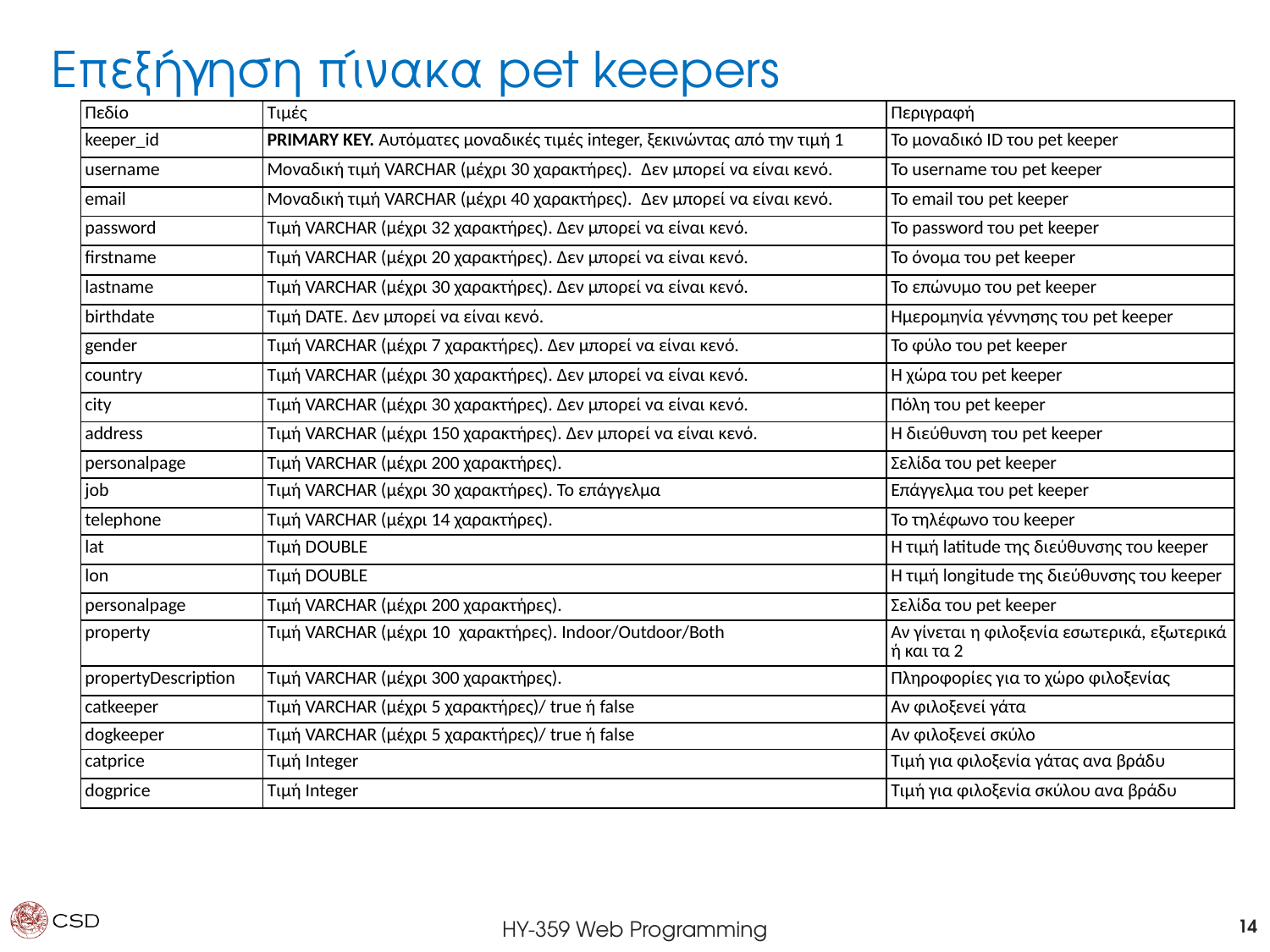

Επεξήγηση πίνακα pet keepers
| Πεδίο | Τιμές | Περιγραφή |
| --- | --- | --- |
| keeper\_id | PRIMARY KEY. Αυτόματες μοναδικές τιμές integer, ξεκινώντας από την τιμή 1 | Το μοναδικό ID του pet keeper |
| username | Μοναδική τιμή VARCHAR (μέχρι 30 χαρακτήρες).  Δεν μπορεί να είναι κενό. | Το username του pet keeper |
| email | Μοναδική τιμή VARCHAR (μέχρι 40 χαρακτήρες).  Δεν μπορεί να είναι κενό. | Το email του pet keeper |
| password | Τιμή VARCHAR (μέχρι 32 χαρακτήρες). Δεν μπορεί να είναι κενό. | Το password του pet keeper |
| firstname | Τιμή VARCHAR (μέχρι 20 χαρακτήρες). Δεν μπορεί να είναι κενό. | Το όνομα του pet keeper |
| lastname | Τιμή VARCHAR (μέχρι 30 χαρακτήρες). Δεν μπορεί να είναι κενό. | Το επώνυμο του pet keeper |
| birthdate | Τιμή DATE. Δεν μπορεί να είναι κενό. | Ημερομηνία γέννησης του pet keeper |
| gender | Τιμή VARCHAR (μέχρι 7 χαρακτήρες). Δεν μπορεί να είναι κενό. | Το φύλο του pet keeper |
| country | Τιμή VARCHAR (μέχρι 30 χαρακτήρες). Δεν μπορεί να είναι κενό. | Η χώρα του pet keeper |
| city | Τιμή VARCHAR (μέχρι 30 χαρακτήρες). Δεν μπορεί να είναι κενό. | Πόλη του pet keeper |
| address | Τιμή VARCHAR (μέχρι 150 χαρακτήρες). Δεν μπορεί να είναι κενό. | Η διεύθυνση του pet keeper |
| personalpage | Τιμή VARCHAR (μέχρι 200 χαρακτήρες). | Σελίδα του pet keeper |
| job | Τιμή VARCHAR (μέχρι 30 χαρακτήρες). Το επάγγελμα | Επάγγελμα του pet keeper |
| telephone | Τιμή VARCHAR (μέχρι 14 χαρακτήρες). | Το τηλέφωνο του keeper |
| lat | Τιμή DOUBLE | Η τιμή latitude της διεύθυνσης του keeper |
| lon | Τιμή DOUBLE | Η τιμή longitude της διεύθυνσης του keeper |
| personalpage | Τιμή VARCHAR (μέχρι 200 χαρακτήρες). | Σελίδα του pet keeper |
| property | Τιμή VARCHAR (μέχρι 10  χαρακτήρες). Indoor/Outdoor/Both | Αν γίνεται η φιλοξενία εσωτερικά, εξωτερικά ή και τα 2 |
| propertyDescription | Τιμή VARCHAR (μέχρι 300 χαρακτήρες). | Πληροφορίες για το χώρο φιλοξενίας |
| catkeeper | Τιμή VARCHAR (μέχρι 5 χαρακτήρες)/ true ή false | Αν φιλοξενεί γάτα |
| dogkeeper | Τιμή VARCHAR (μέχρι 5 χαρακτήρες)/ true ή false | Αν φιλοξενεί σκύλο |
| catprice | Τιμή Integer | Τιμή για φιλοξενία γάτας ανα βράδυ |
| dogprice | Τιμή Integer | Τιμή για φιλοξενία σκύλου ανα βράδυ |
14